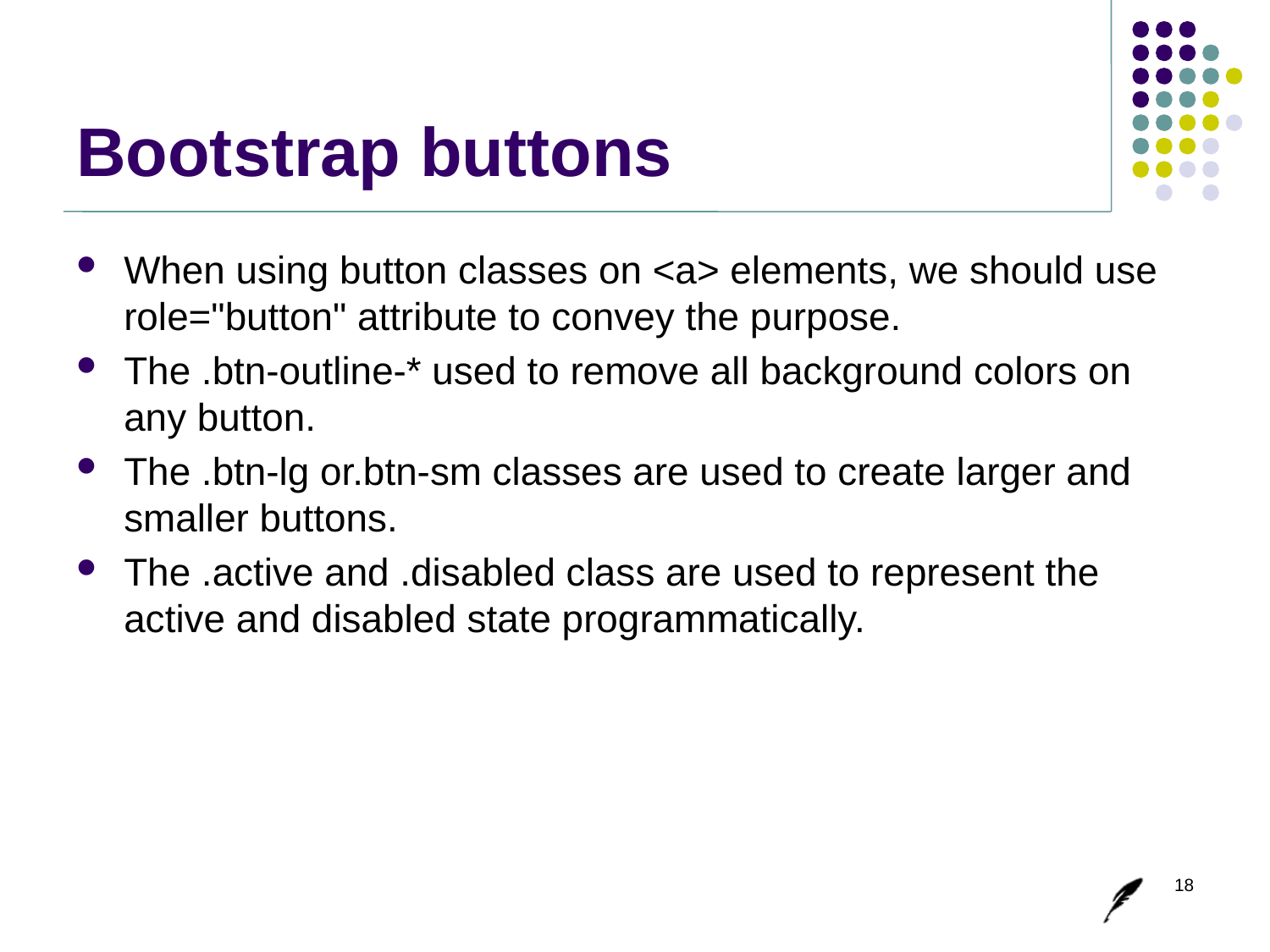

# Bootstrap buttons
When using button classes on <a> elements, we should use role="button" attribute to convey the purpose.
The .btn-outline-* used to remove all background colors on any button.
The .btn-lg or.btn-sm classes are used to create larger and smaller buttons.
The .active and .disabled class are used to represent the active and disabled state programmatically.

18